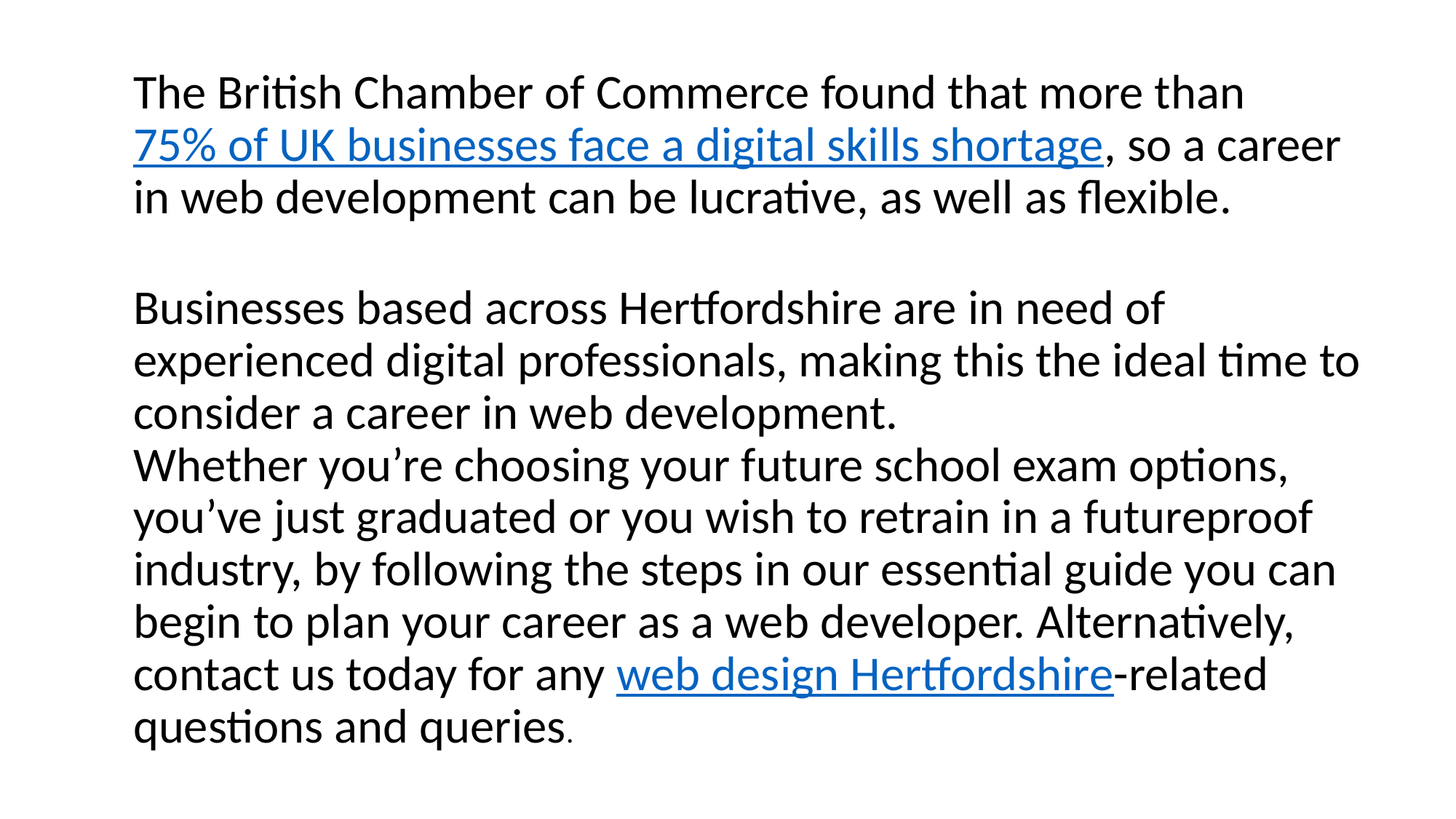

# The British Chamber of Commerce found that more than 75% of UK businesses face a digital skills shortage, so a career in web development can be lucrative, as well as flexible.
Businesses based across Hertfordshire are in need of experienced digital professionals, making this the ideal time to consider a career in web development.
Whether you’re choosing your future school exam options, you’ve just graduated or you wish to retrain in a futureproof industry, by following the steps in our essential guide you can begin to plan your career as a web developer. Alternatively, contact us today for any web design Hertfordshire-related questions and queries.